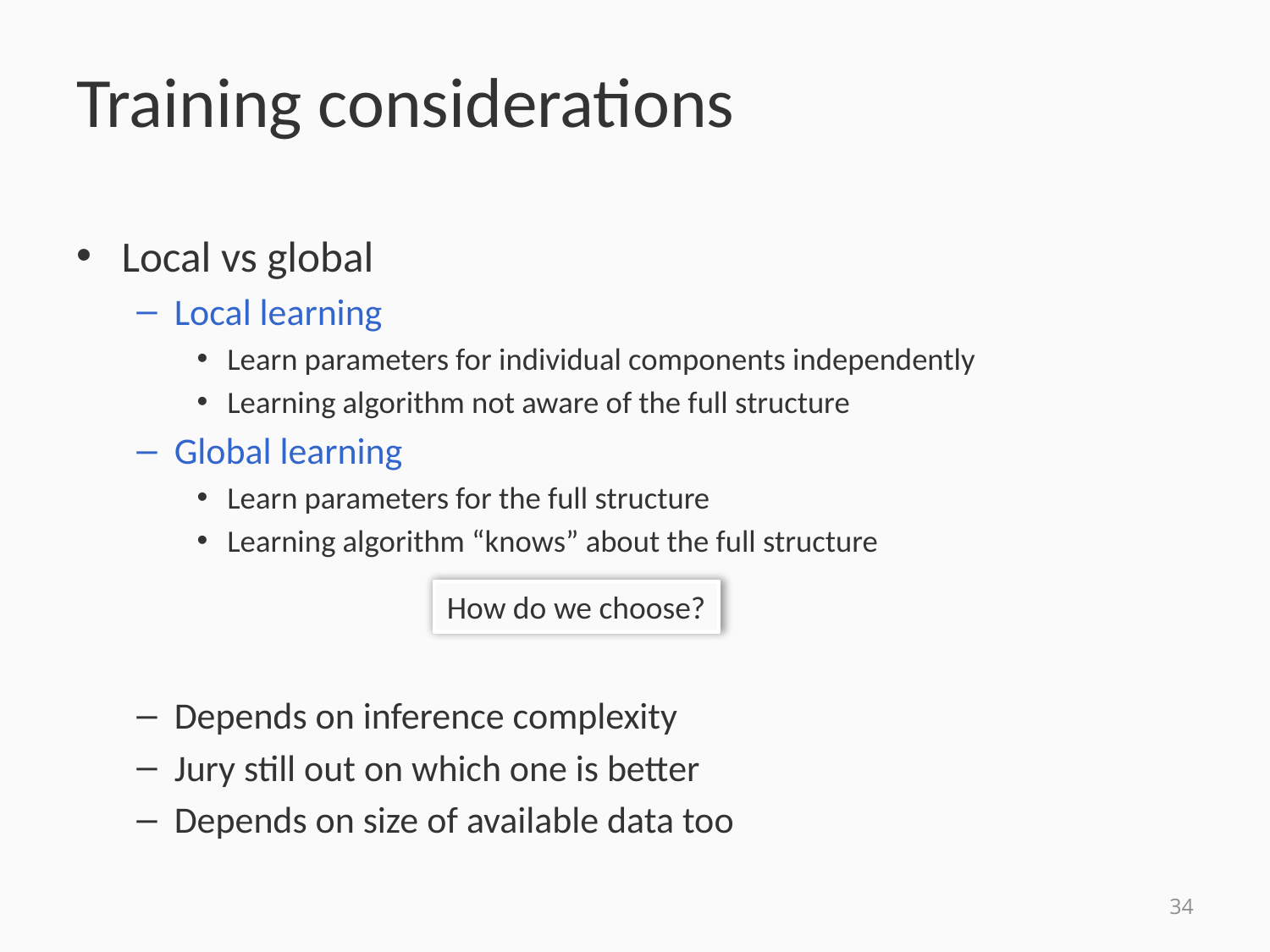

# Training considerations
Local vs global
Local learning
Learn parameters for individual components independently
Learning algorithm not aware of the full structure
Global learning
Learn parameters for the full structure
Learning algorithm “knows” about the full structure

Depends on inference complexity
Jury still out on which one is better
Depends on size of available data too

How do we choose?
34